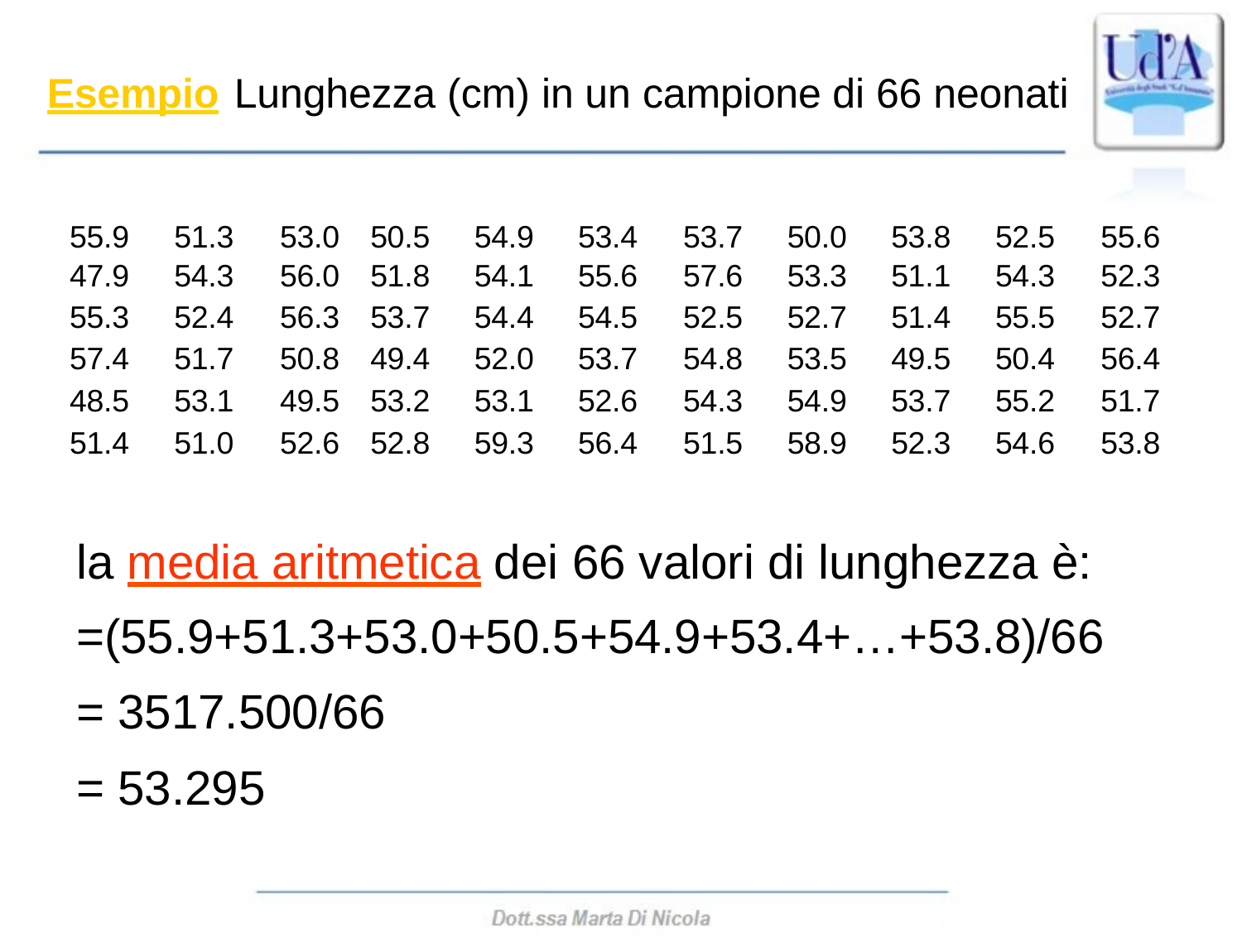

# Esempio Lunghezza (cm) in un campione di 66 neonati
| 55.9 | 51.3 | 53.0 | 50.5 | 54.9 | 53.4 | 53.7 | 50.0 | 53.8 | 52.5 | 55.6 |
| --- | --- | --- | --- | --- | --- | --- | --- | --- | --- | --- |
| 47.9 | 54.3 | 56.0 | 51.8 | 54.1 | 55.6 | 57.6 | 53.3 | 51.1 | 54.3 | 52.3 |
| 55.3 | 52.4 | 56.3 | 53.7 | 54.4 | 54.5 | 52.5 | 52.7 | 51.4 | 55.5 | 52.7 |
| 57.4 | 51.7 | 50.8 | 49.4 | 52.0 | 53.7 | 54.8 | 53.5 | 49.5 | 50.4 | 56.4 |
| 48.5 | 53.1 | 49.5 | 53.2 | 53.1 | 52.6 | 54.3 | 54.9 | 53.7 | 55.2 | 51.7 |
| 51.4 | 51.0 | 52.6 | 52.8 | 59.3 | 56.4 | 51.5 | 58.9 | 52.3 | 54.6 | 53.8 |
la media aritmetica dei 66 valori di lunghezza è:
=(55.9+51.3+53.0+50.5+54.9+53.4+…+53.8)/66
= 3517.500/66
= 53.295